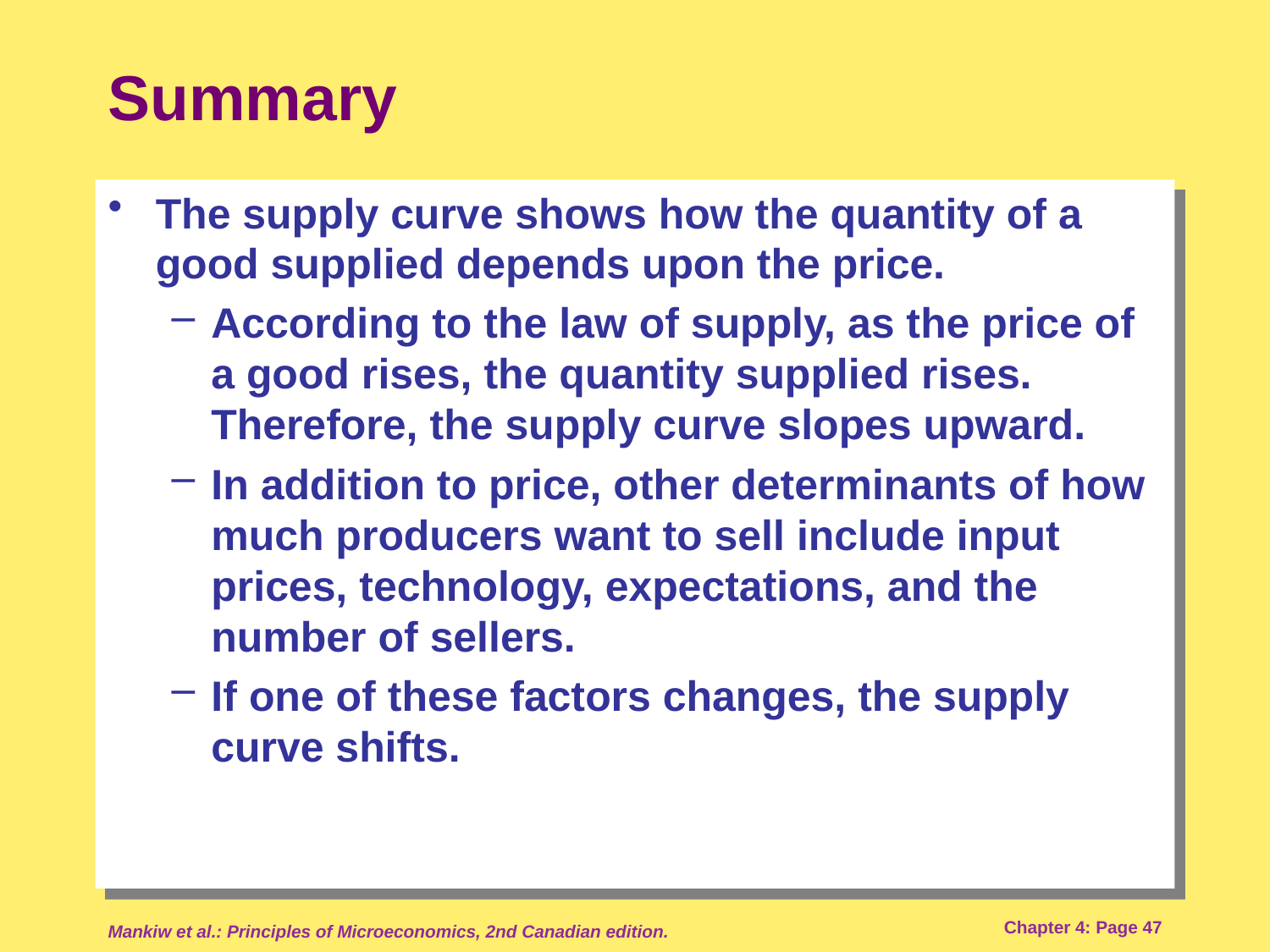

# Summary
The supply curve shows how the quantity of a good supplied depends upon the price.
According to the law of supply, as the price of a good rises, the quantity supplied rises.  Therefore, the supply curve slopes upward.
In addition to price, other determinants of how much producers want to sell include input prices, technology, expectations, and the number of sellers.
If one of these factors changes, the supply curve shifts.
Mankiw et al.: Principles of Microeconomics, 2nd Canadian edition.
Chapter 4: Page 47